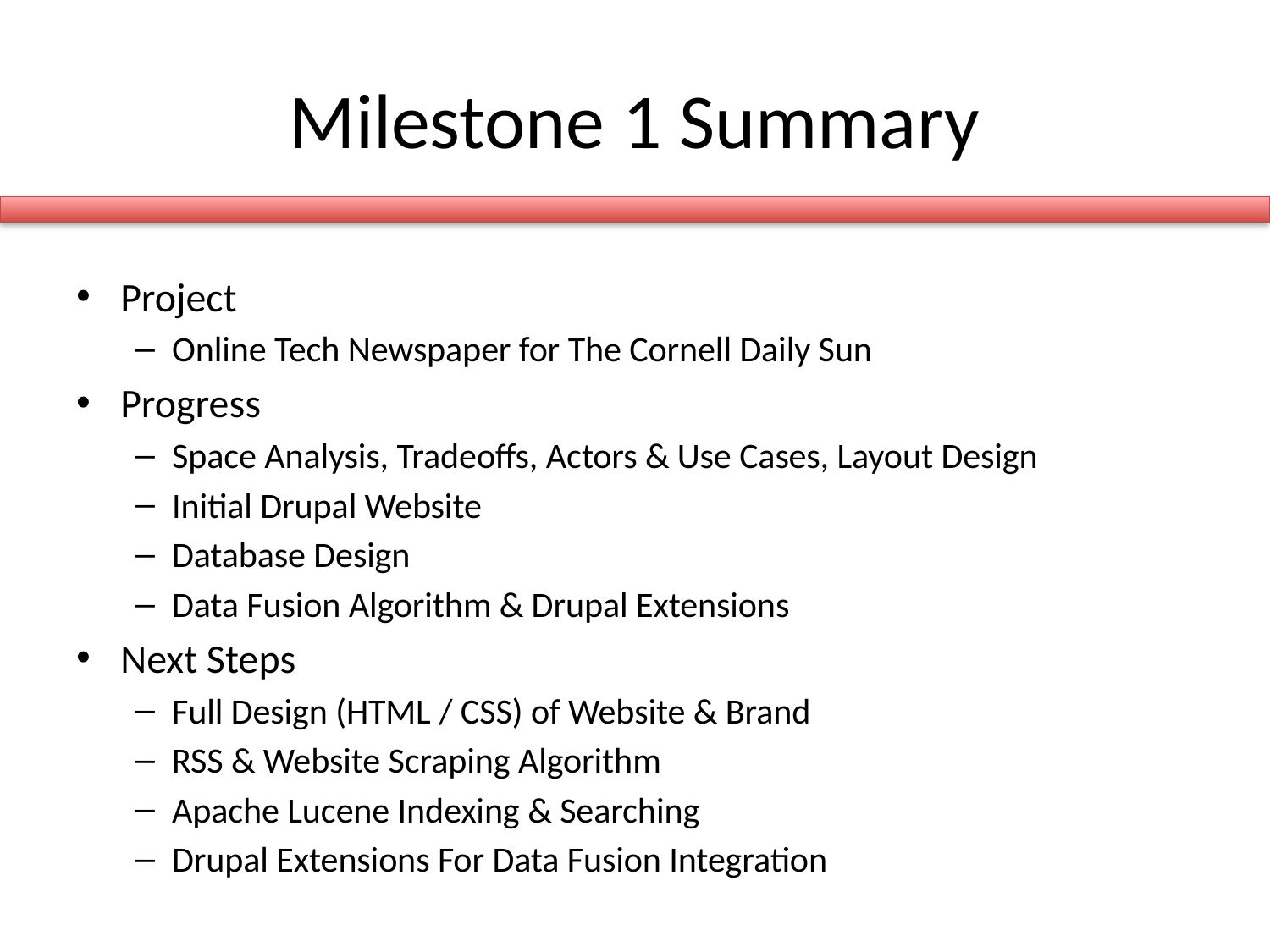

# Milestone 1 Summary
Project
Online Tech Newspaper for The Cornell Daily Sun
Progress
Space Analysis, Tradeoffs, Actors & Use Cases, Layout Design
Initial Drupal Website
Database Design
Data Fusion Algorithm & Drupal Extensions
Next Steps
Full Design (HTML / CSS) of Website & Brand
RSS & Website Scraping Algorithm
Apache Lucene Indexing & Searching
Drupal Extensions For Data Fusion Integration